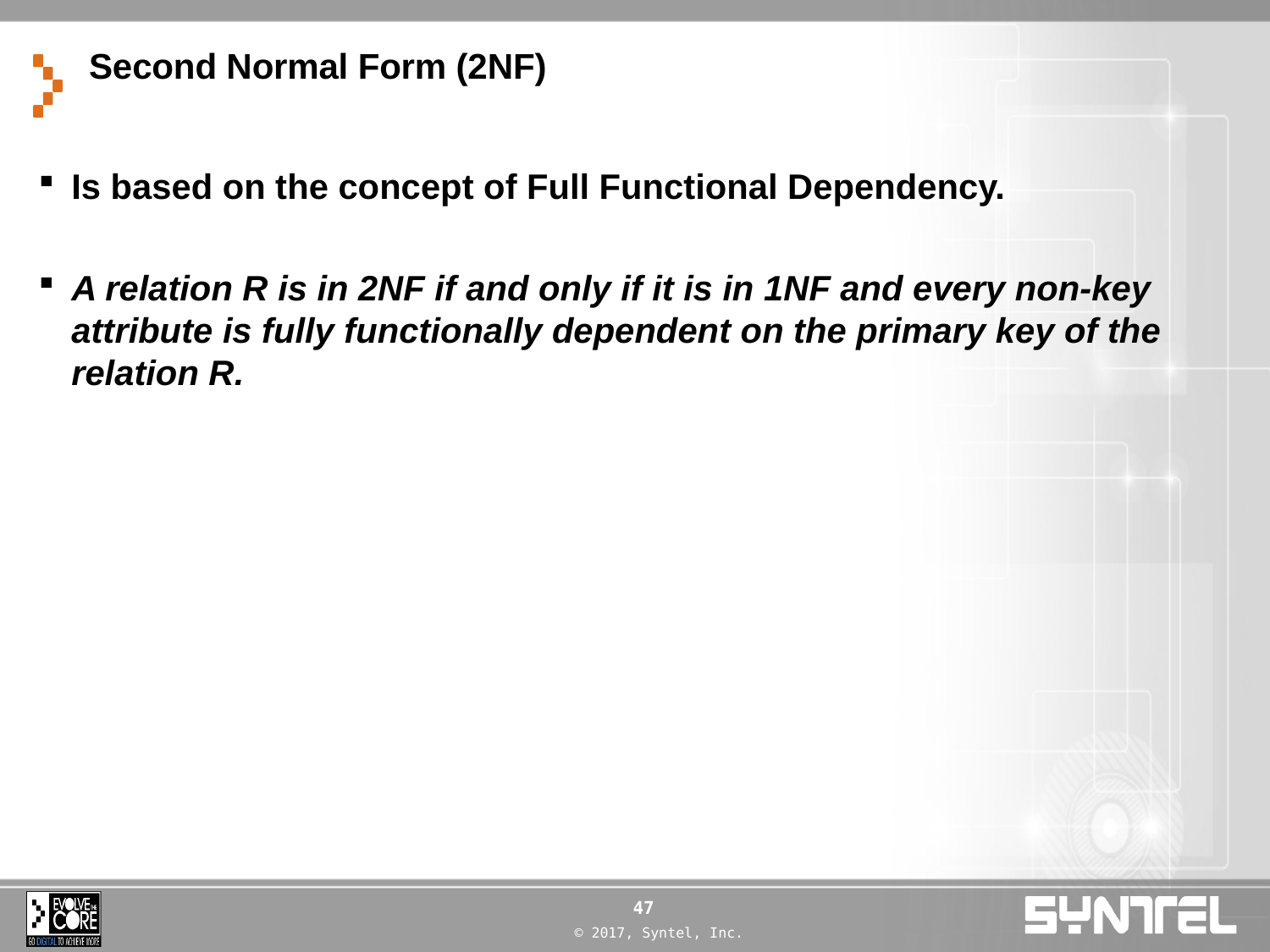

# Second Normal Form (2NF)
Is based on the concept of Full Functional Dependency.

A relation R is in 2NF if and only if it is in 1NF and every non-key attribute is fully functionally dependent on the primary key of the relation R.